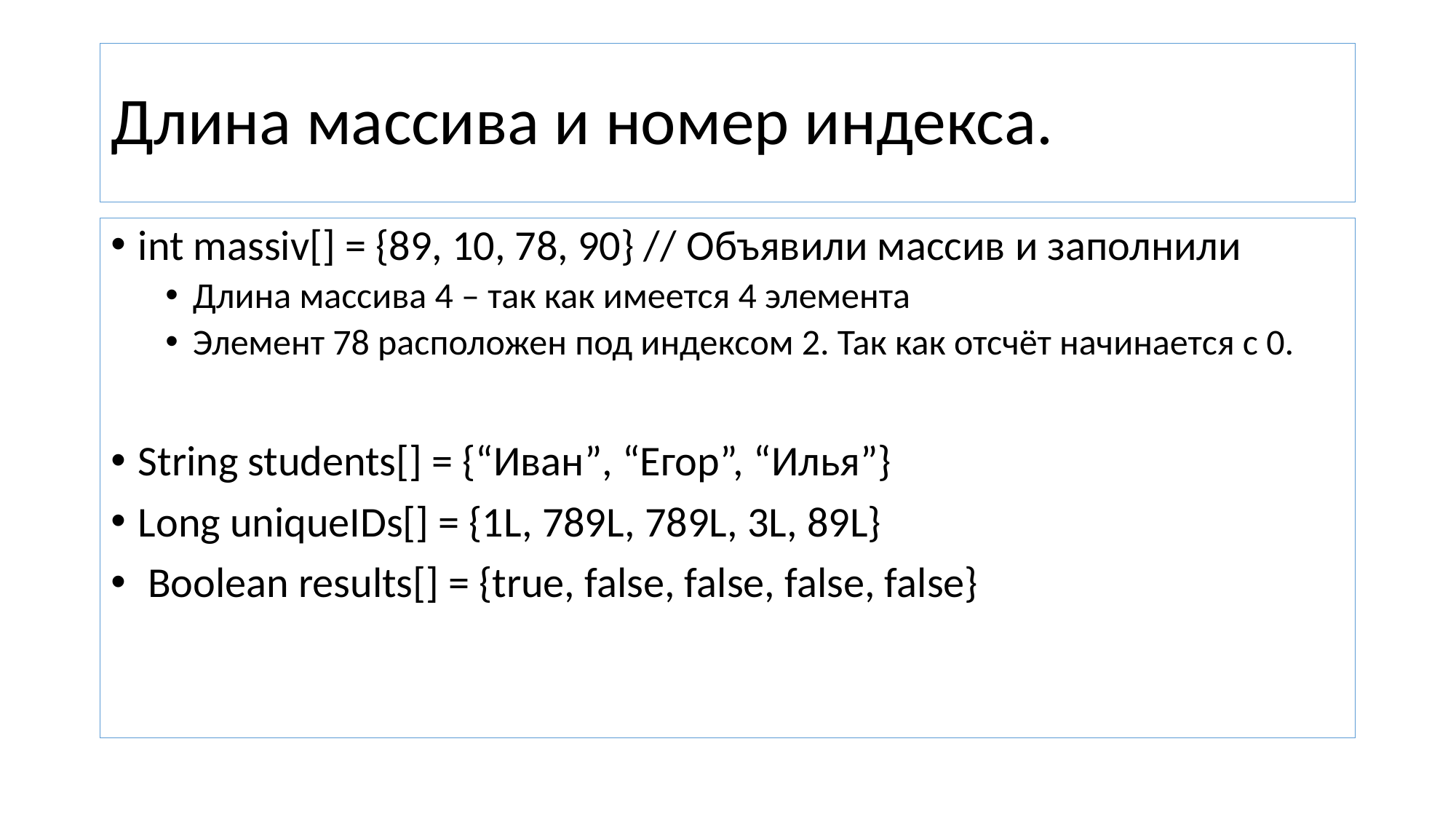

# Длина массива и номер индекса.
int massiv[] = {89, 10, 78, 90} // Объявили массив и заполнили
Длина массива 4 – так как имеется 4 элемента
Элемент 78 расположен под индексом 2. Так как отсчёт начинается с 0.

String students[] = {“Иван”, “Егор”, “Илья”}
Long uniqueIDs[] = {1L, 789L, 789L, 3L, 89L}
 Boolean results[] = {true, false, false, false, false}